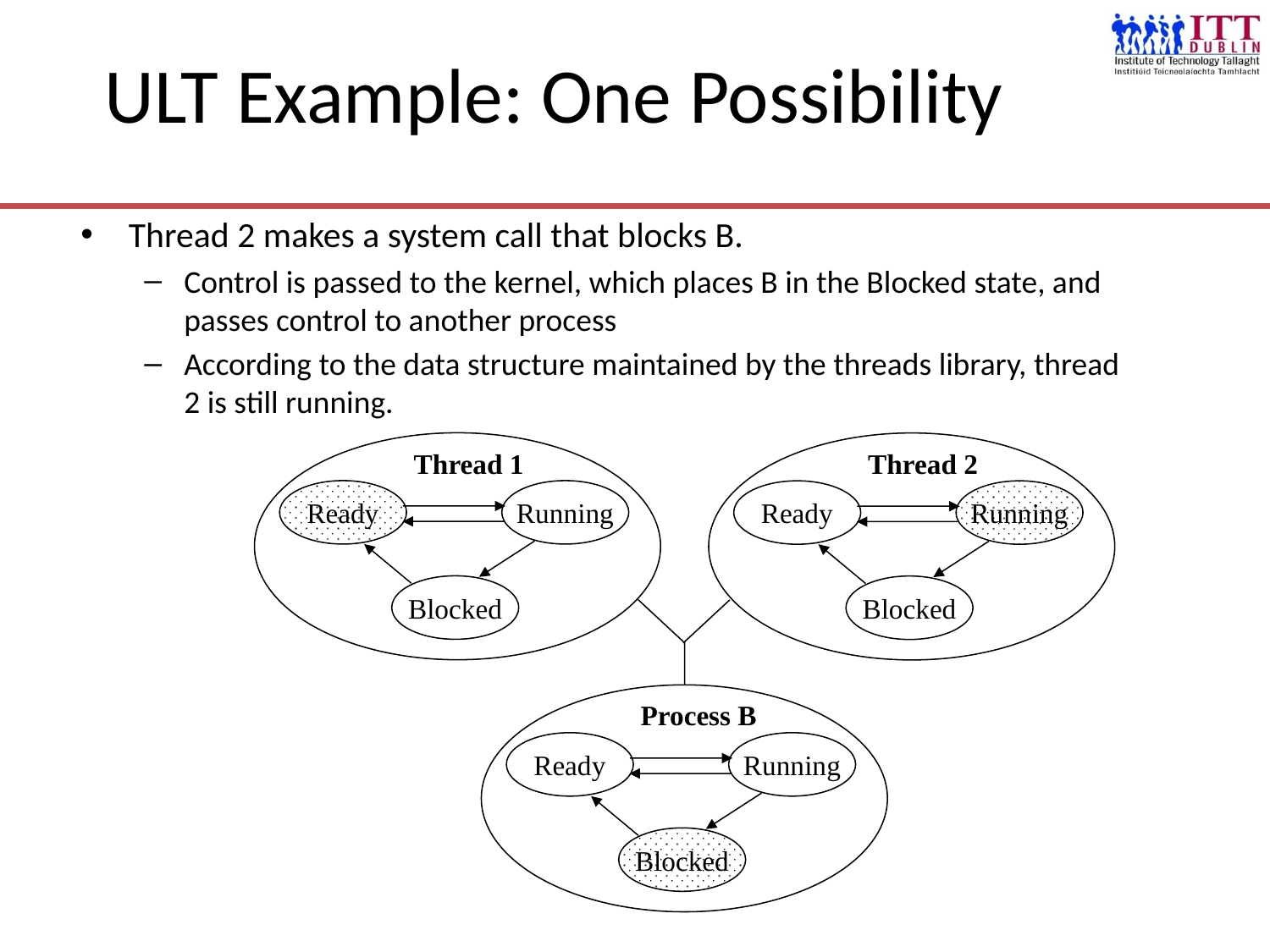

# ULT Example: One Possibility
Thread 2 makes a system call that blocks B.
Control is passed to the kernel, which places B in the Blocked state, and passes control to another process
According to the data structure maintained by the threads library, thread 2 is still running.

Thread 1
Thread 2
Ready
Running
Ready
Running

Blocked
Blocked

Process B
Ready
Running

Blocked